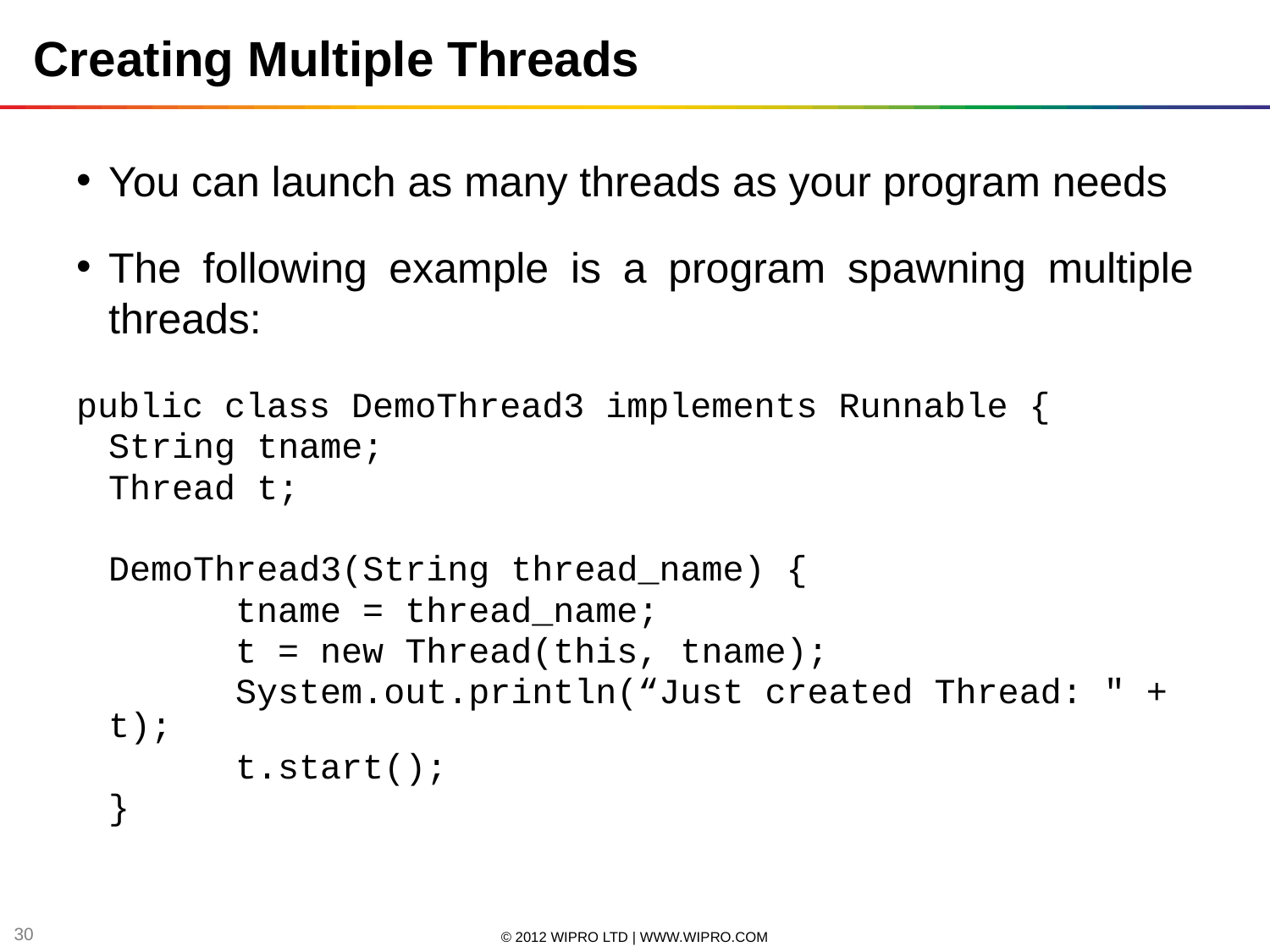

# Creating Multiple Threads
You can launch as many threads as your program needs

The following example is a program spawning multiple threads:

public class DemoThread3 implements Runnable {
	String tname;
	Thread t;

	DemoThread3(String thread_name) {
		tname = thread_name;
		t = new Thread(this, tname);
		System.out.println(“Just created Thread: " + t);
		t.start();
	}